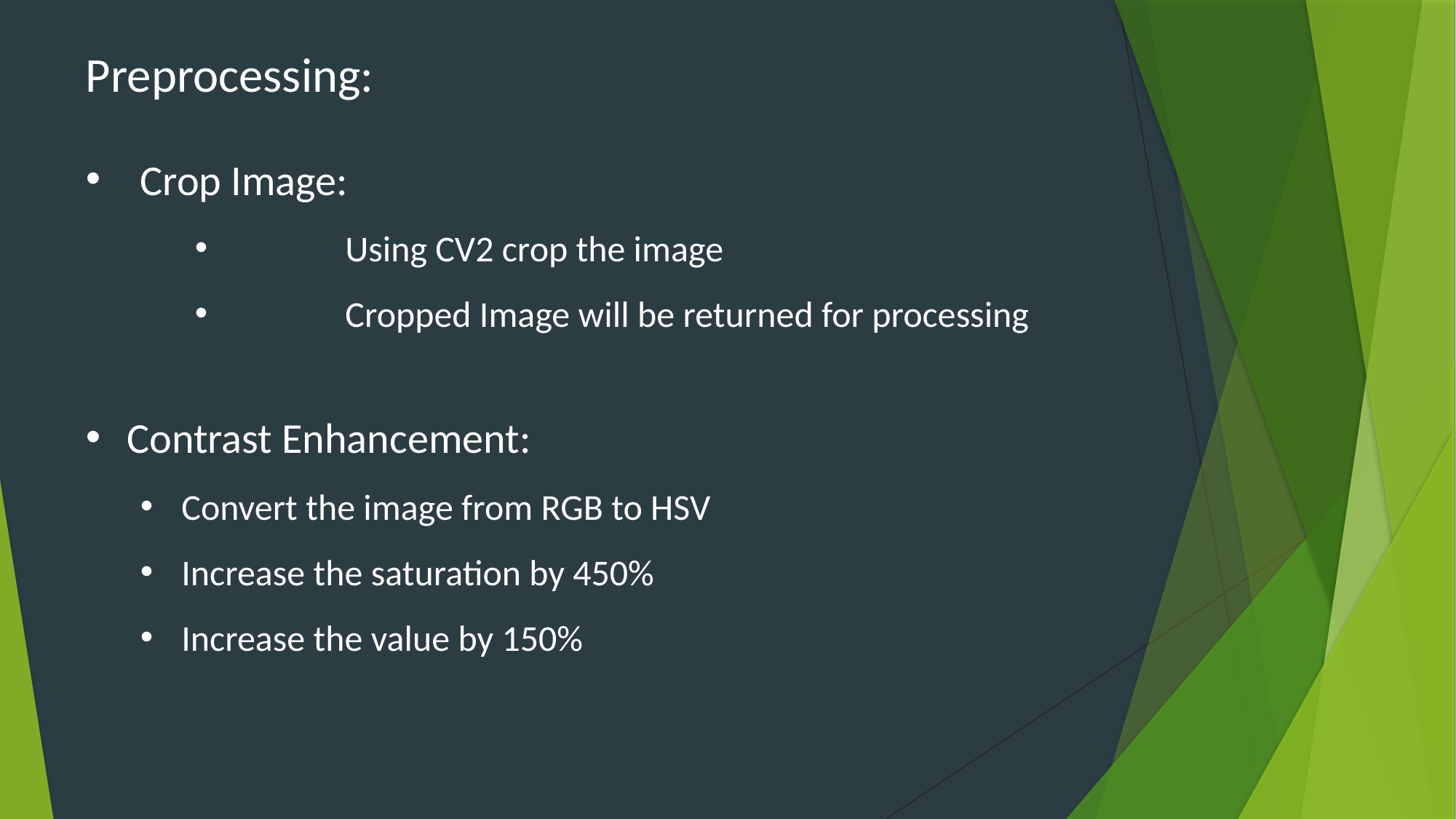

Preprocessing:
Crop Image:
	Using CV2 crop the image
	Cropped Image will be returned for processing
Contrast Enhancement:
Convert the image from RGB to HSV
Increase the saturation by 450%
Increase the value by 150%